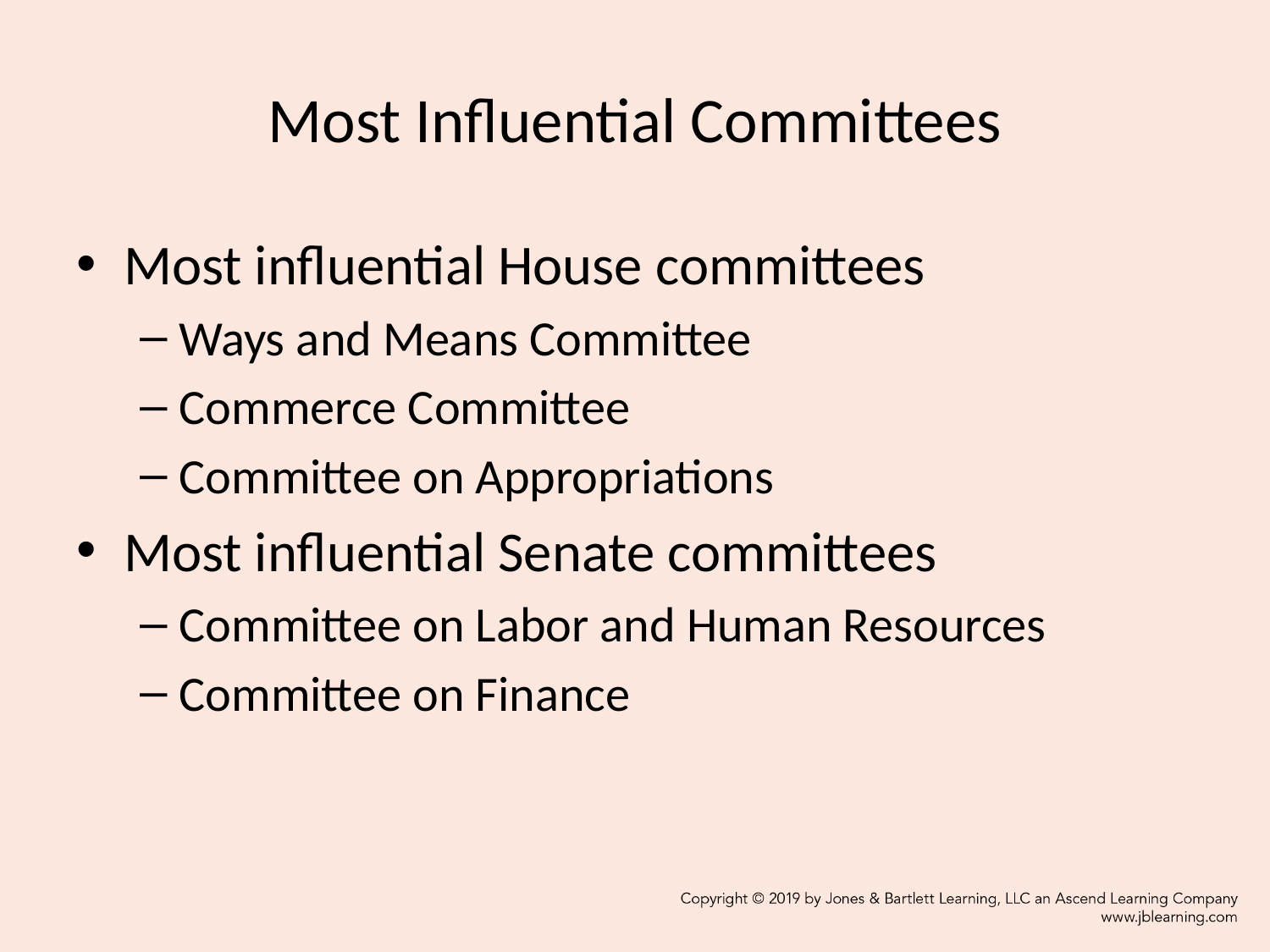

# Most Influential Committees
Most influential House committees
Ways and Means Committee
Commerce Committee
Committee on Appropriations
Most influential Senate committees
Committee on Labor and Human Resources
Committee on Finance